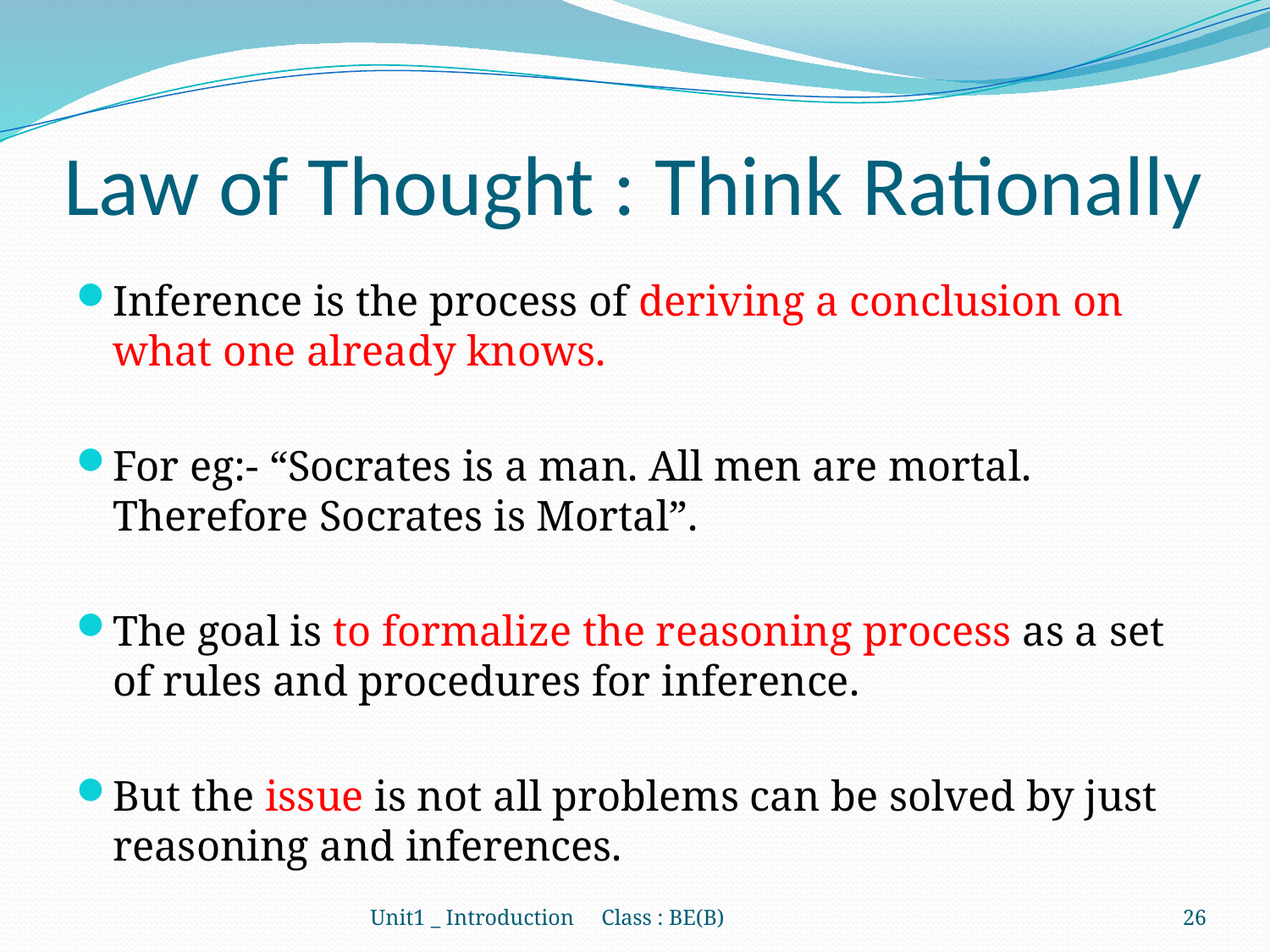

# Law of Thought : Think Rationally
Inference is the process of deriving a conclusion on what one already knows.

For eg:- “Socrates is a man. All men are mortal. Therefore Socrates is Mortal”.

The goal is to formalize the reasoning process as a set of rules and procedures for inference.

But the issue is not all problems can be solved by just reasoning and inferences.
Unit1 _ Introduction     Class : BE(B)
26